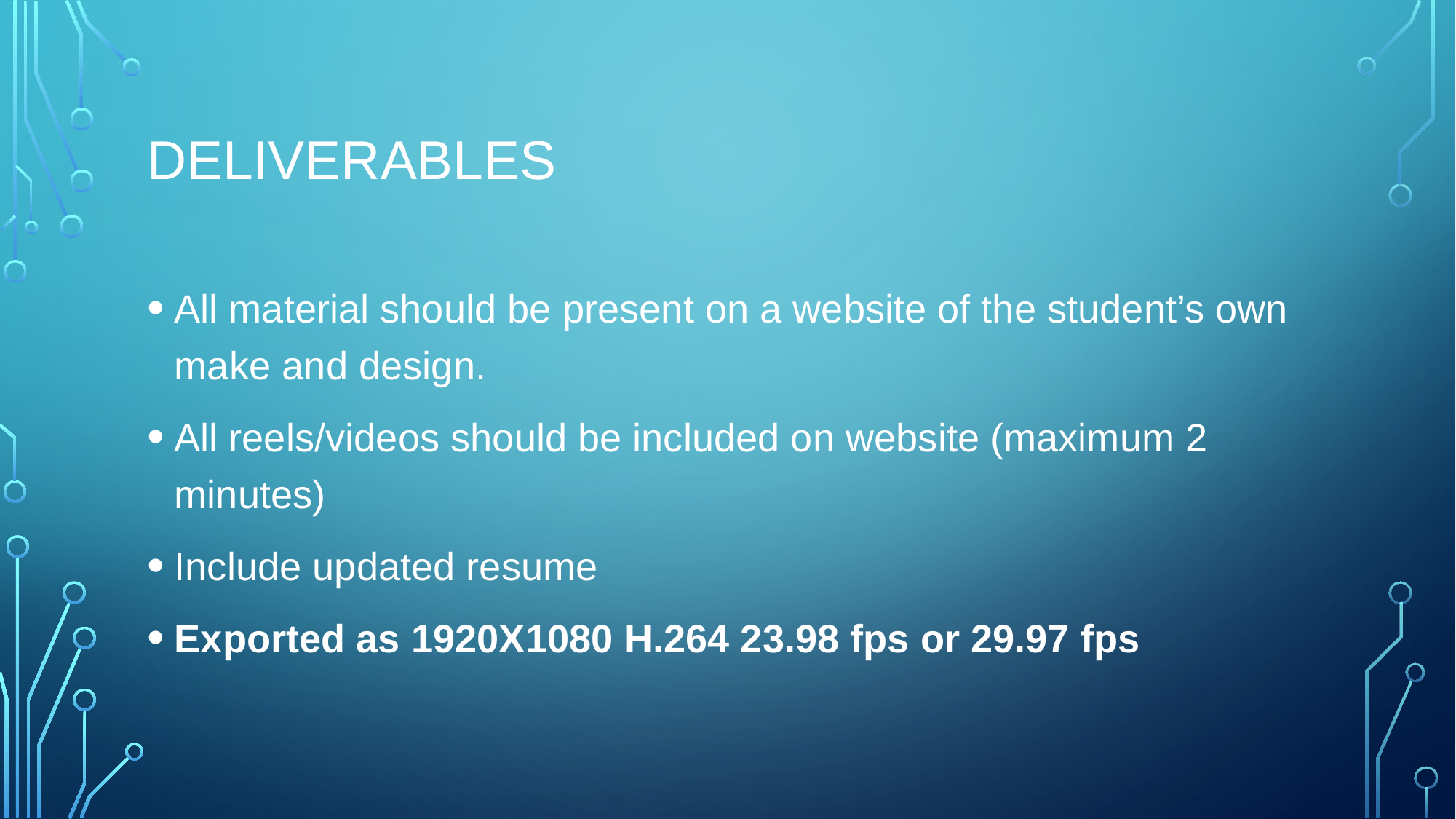

# deliverables
All material should be present on a website of the student’s own make and design.
All reels/videos should be included on website (maximum 2 minutes)
Include updated resume
Exported as 1920X1080 H.264 23.98 fps or 29.97 fps